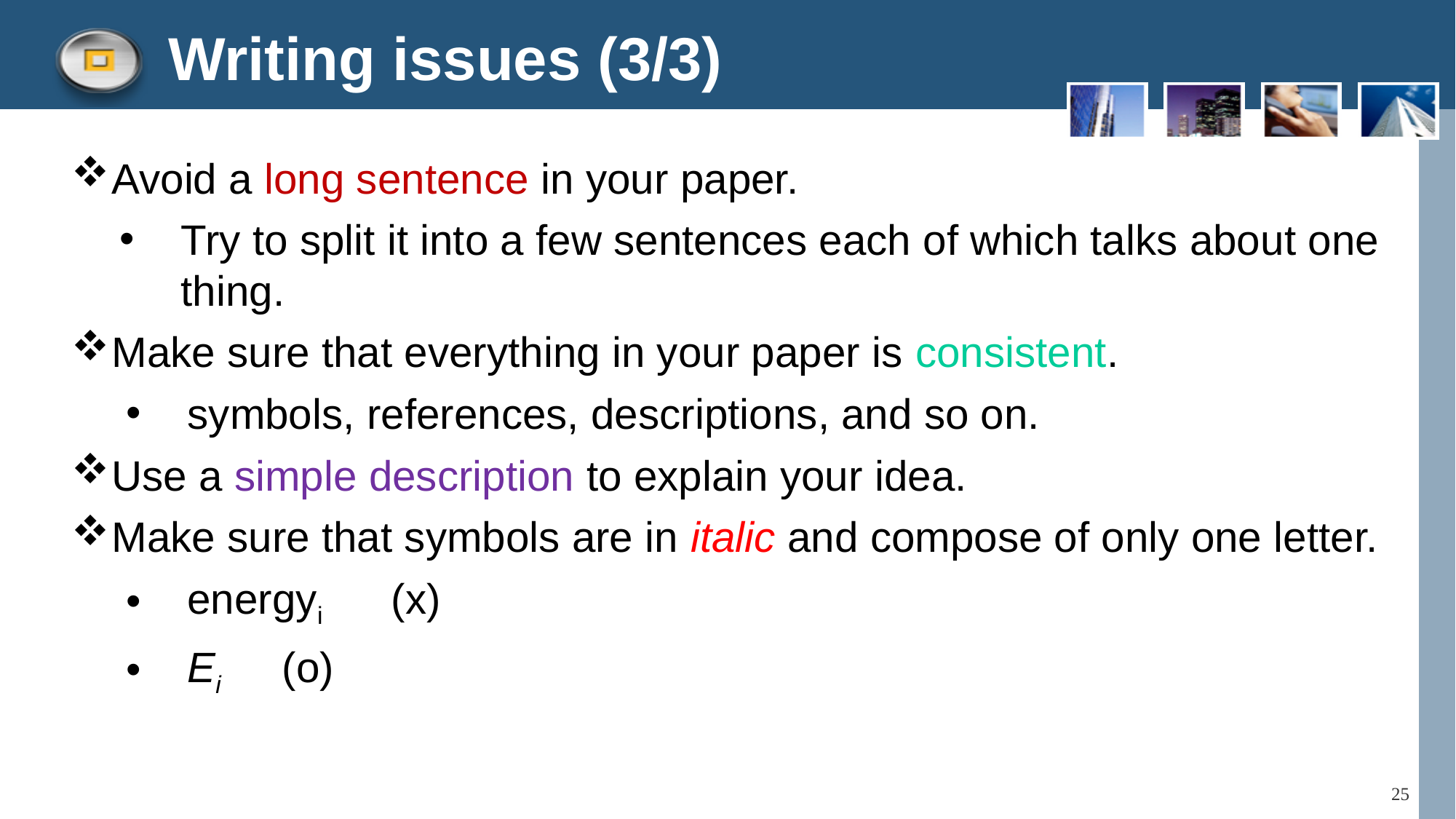

Writing issues (3/3)
Avoid a long sentence in your paper.
Try to split it into a few sentences each of which talks about one thing.
Make sure that everything in your paper is consistent.
symbols, references, descriptions, and so on.
Use a simple description to explain your idea.
Make sure that symbols are in italic and compose of only one letter.
energyi		(x)
Ei 	(o)

25